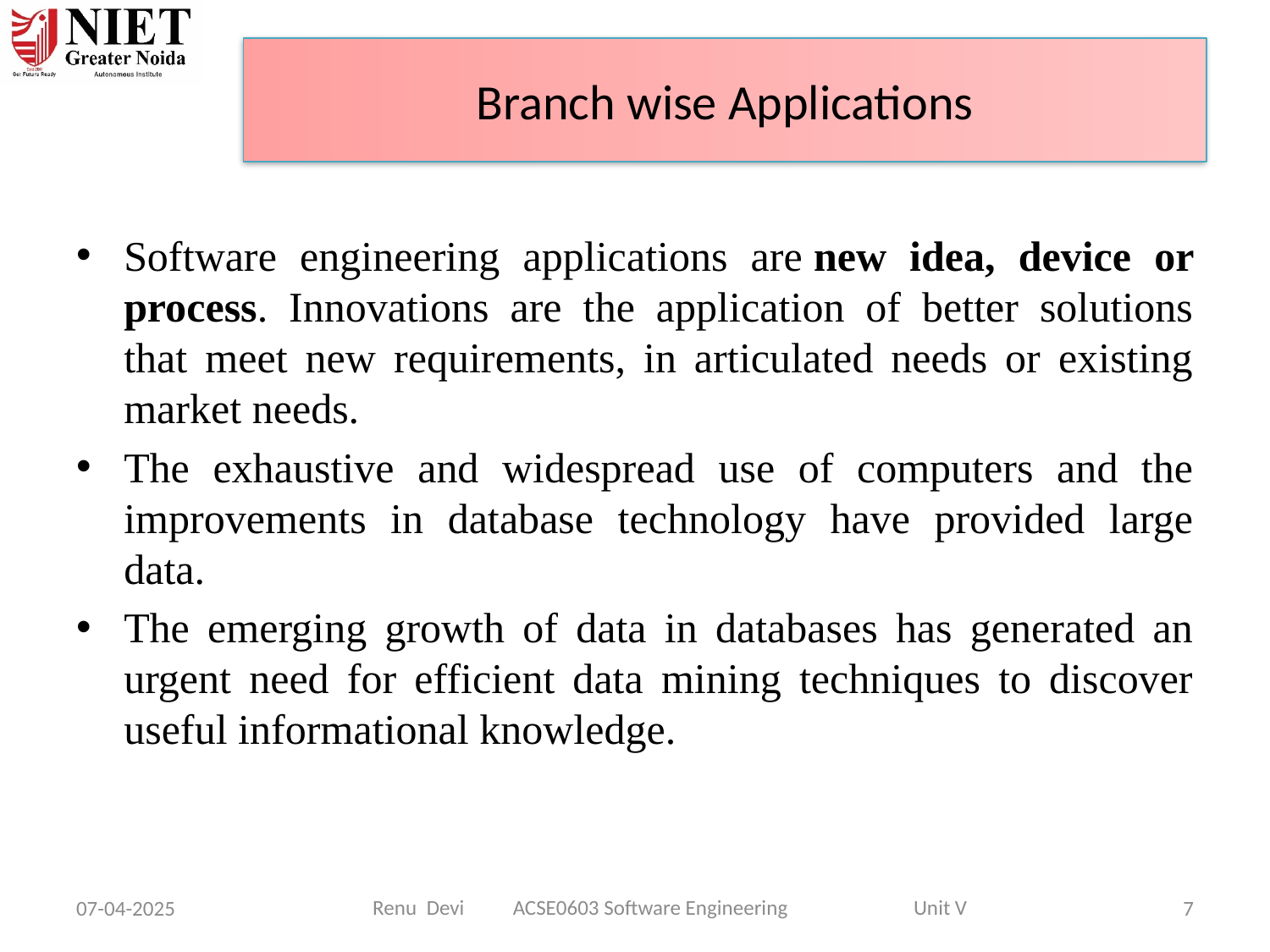

# Branch wise Applications
Software engineering applications are new idea, device or process. Innovations are the application of better solutions that meet new requirements, in articulated needs or existing market needs.
The exhaustive and widespread use of computers and the improvements in database technology have provided large data.
The emerging growth of data in databases has generated an urgent need for efficient data mining techniques to discover useful informational knowledge.
Renu  Devi          ACSE0603 Software Engineering                          Unit V
07-04-2025
7